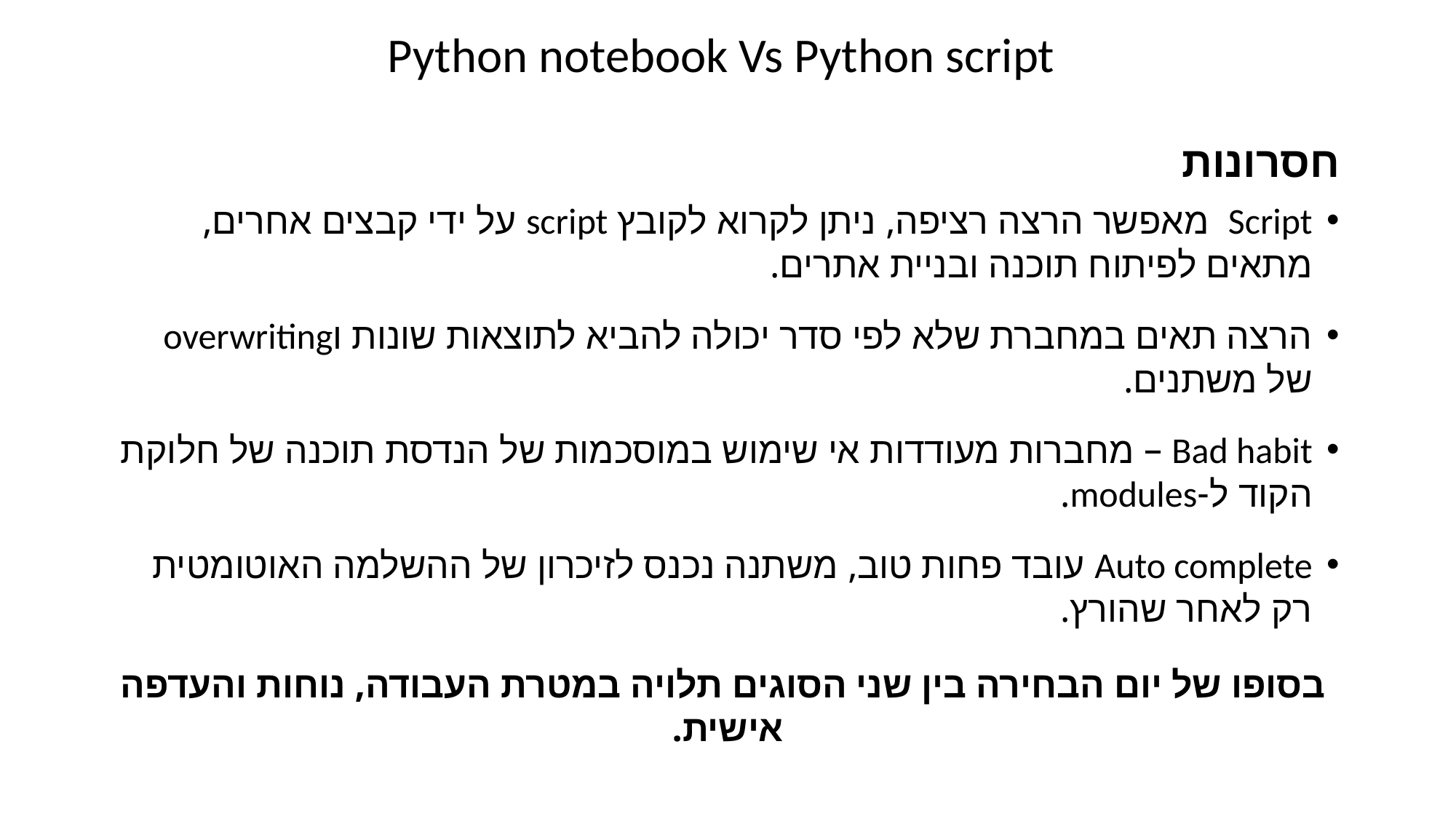

# Python notebook Vs Python script
חסרונות
Script  מאפשר הרצה רציפה, ניתן לקרוא לקובץ script על ידי קבצים אחרים, מתאים לפיתוח תוכנה ובניית אתרים.
הרצה תאים במחברת שלא לפי סדר יכולה להביא לתוצאות שונות וoverwriting  של משתנים.
Bad habit – מחברות מעודדות אי שימוש במוסכמות של הנדסת תוכנה של חלוקת הקוד ל-modules.
Auto complete עובד פחות טוב, משתנה נכנס לזיכרון של ההשלמה האוטומטית רק לאחר שהורץ.
בסופו של יום הבחירה בין שני הסוגים תלויה במטרת העבודה, נוחות והעדפה אישית.